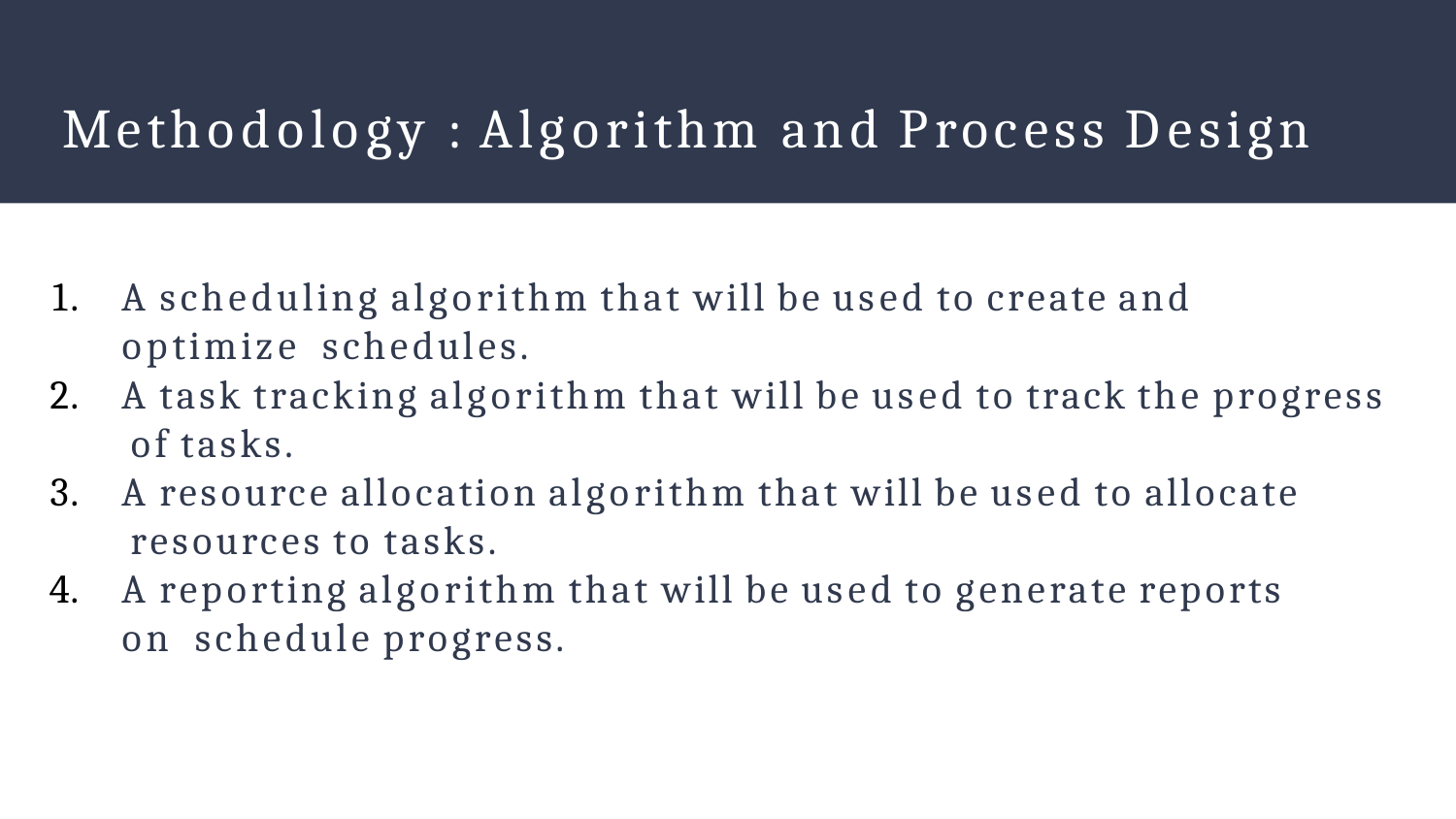

# Methodology : Algorithm and Process Design
A scheduling algorithm that will be used to create and optimize  schedules.
A task tracking algorithm that will be used to track the progress  of tasks.
A resource allocation algorithm that will be used to allocate  resources to tasks.
A reporting algorithm that will be used to generate reports on  schedule progress.